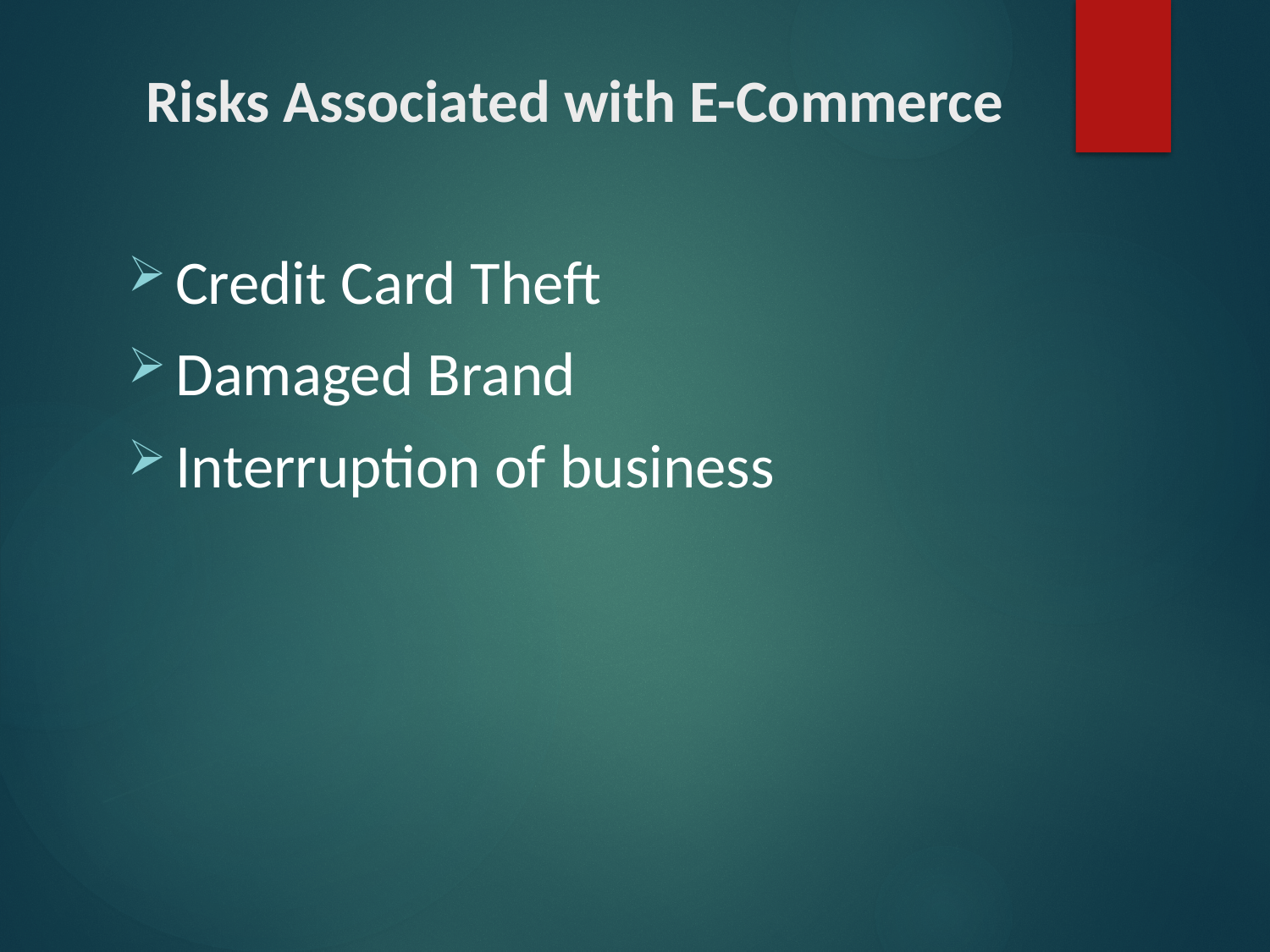

# Risks Associated with E-Commerce
Credit Card Theft
Damaged Brand
Interruption of business